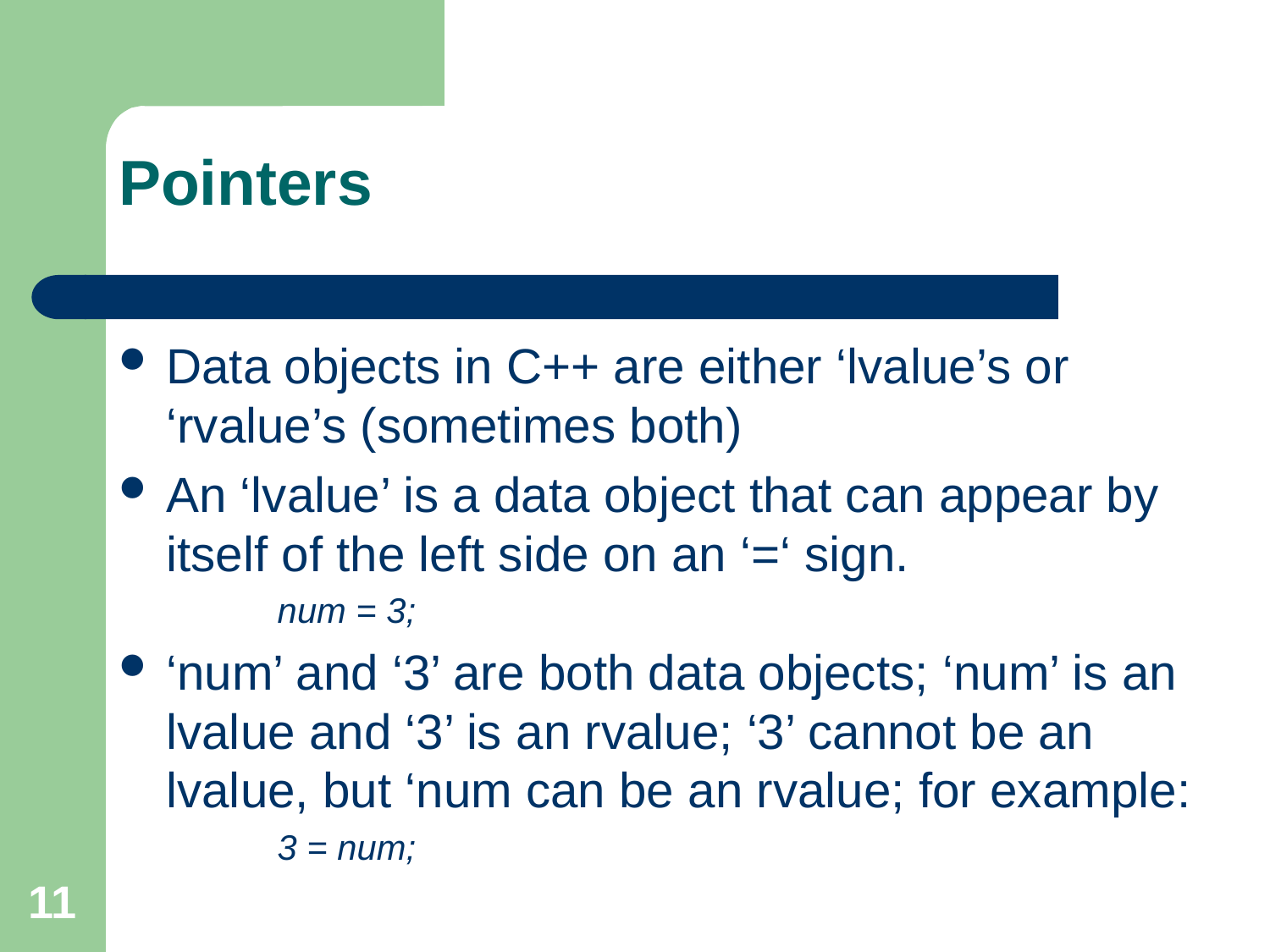

# Pointers
Data objects in C++ are either ‘lvalue’s or ‘rvalue’s (sometimes both)
An ‘lvalue’ is a data object that can appear by itself of the left side on an ‘=‘ sign.
	num = 3;
‘num’ and ‘3’ are both data objects; ‘num’ is an lvalue and ‘3’ is an rvalue; ‘3’ cannot be an lvalue, but ‘num can be an rvalue; for example:
	3 = num;
11